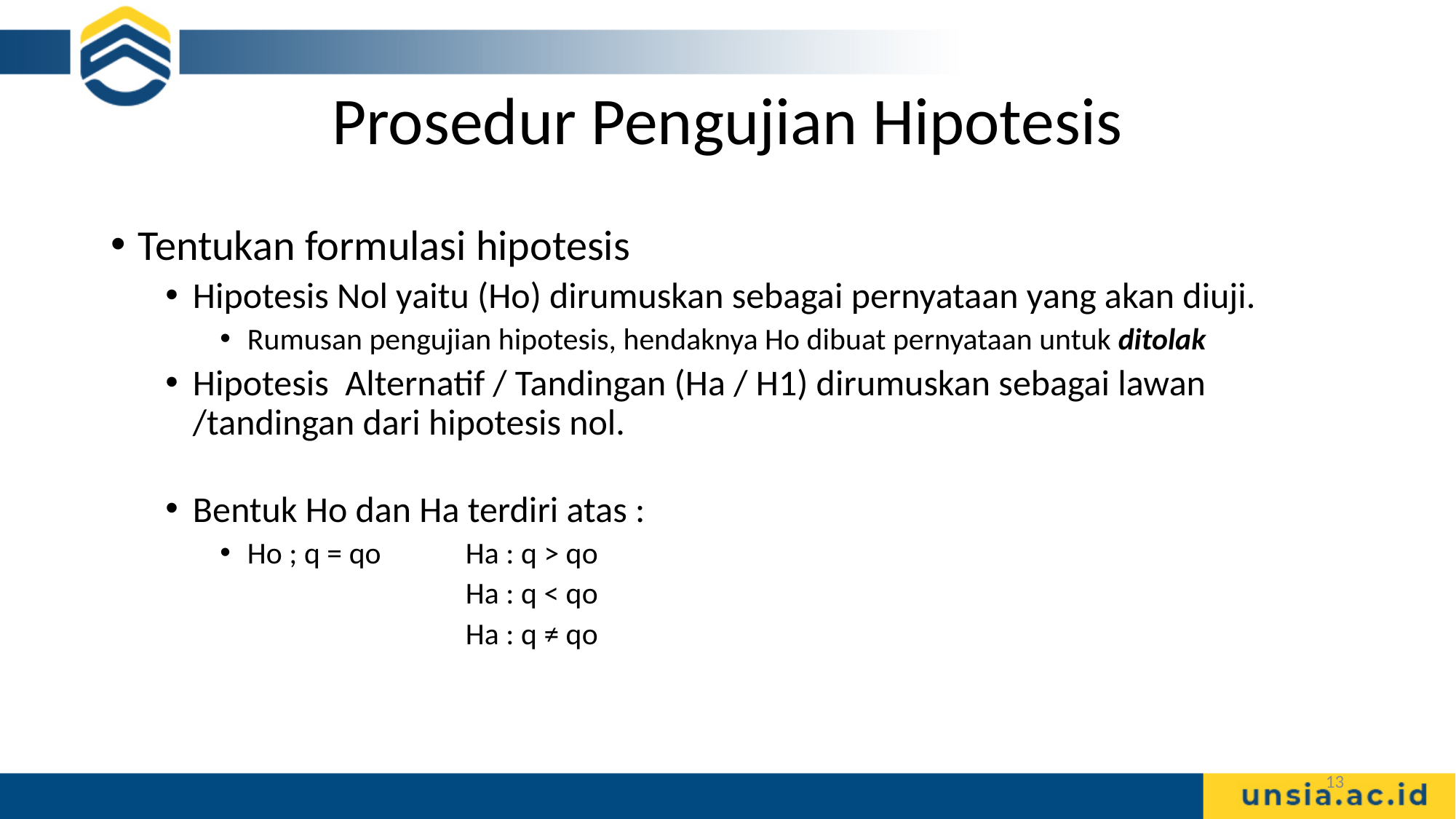

# Prosedur Pengujian Hipotesis
Tentukan formulasi hipotesis
Hipotesis Nol yaitu (Ho) dirumuskan sebagai pernyataan yang akan diuji.
Rumusan pengujian hipotesis, hendaknya Ho dibuat pernyataan untuk ditolak
Hipotesis  Alternatif / Tandingan (Ha / H1) dirumuskan sebagai lawan /tandingan dari hipotesis nol.

Bentuk Ho dan Ha terdiri atas :
Ho ; q = qo 	Ha : q > qo
			Ha : q < qo
			Ha : q ≠ qo
13